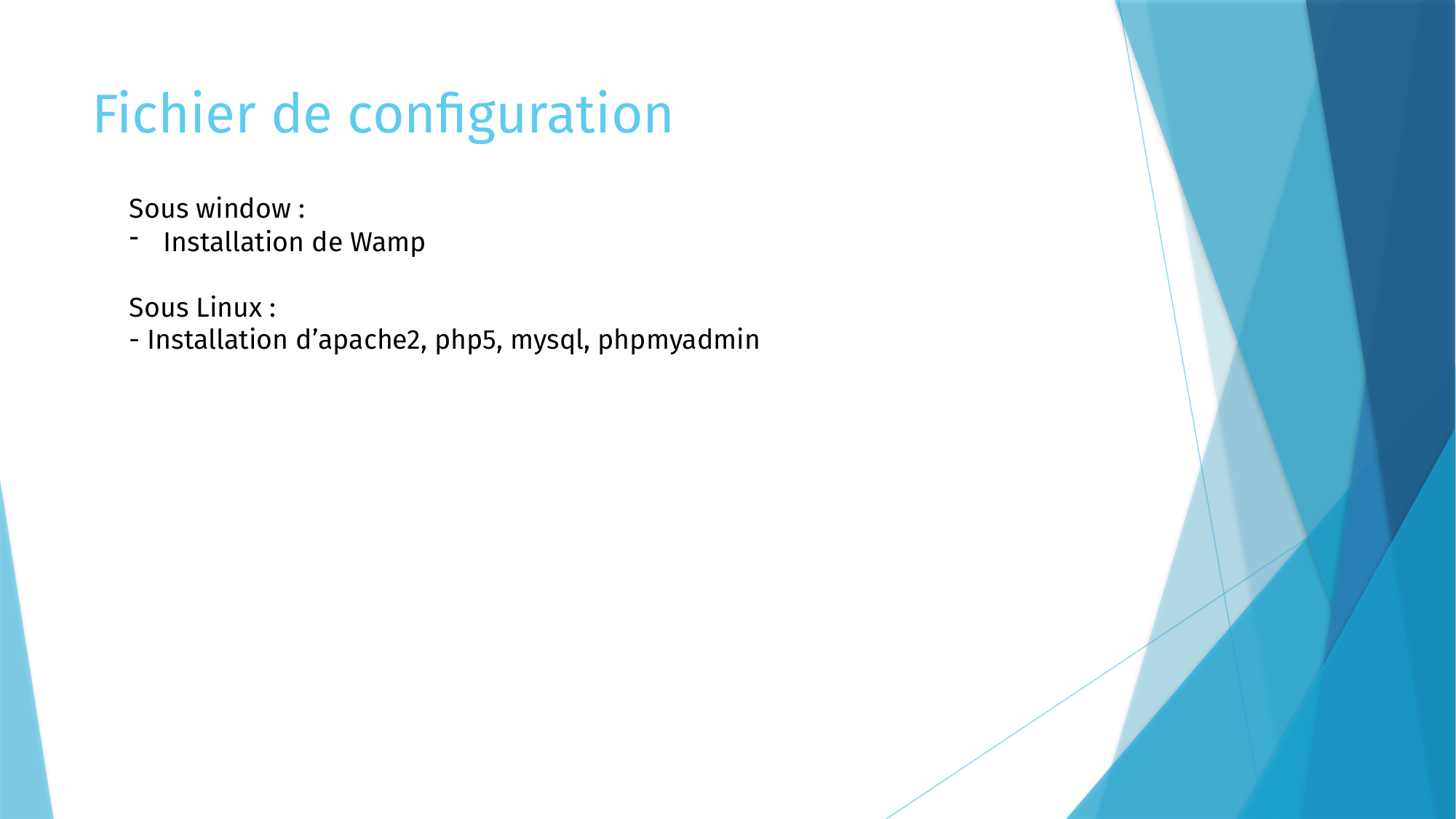

# Fichier de configuration
Sous window :
Installation de Wamp

Sous Linux :
- Installation d’apache2, php5, mysql, phpmyadmin